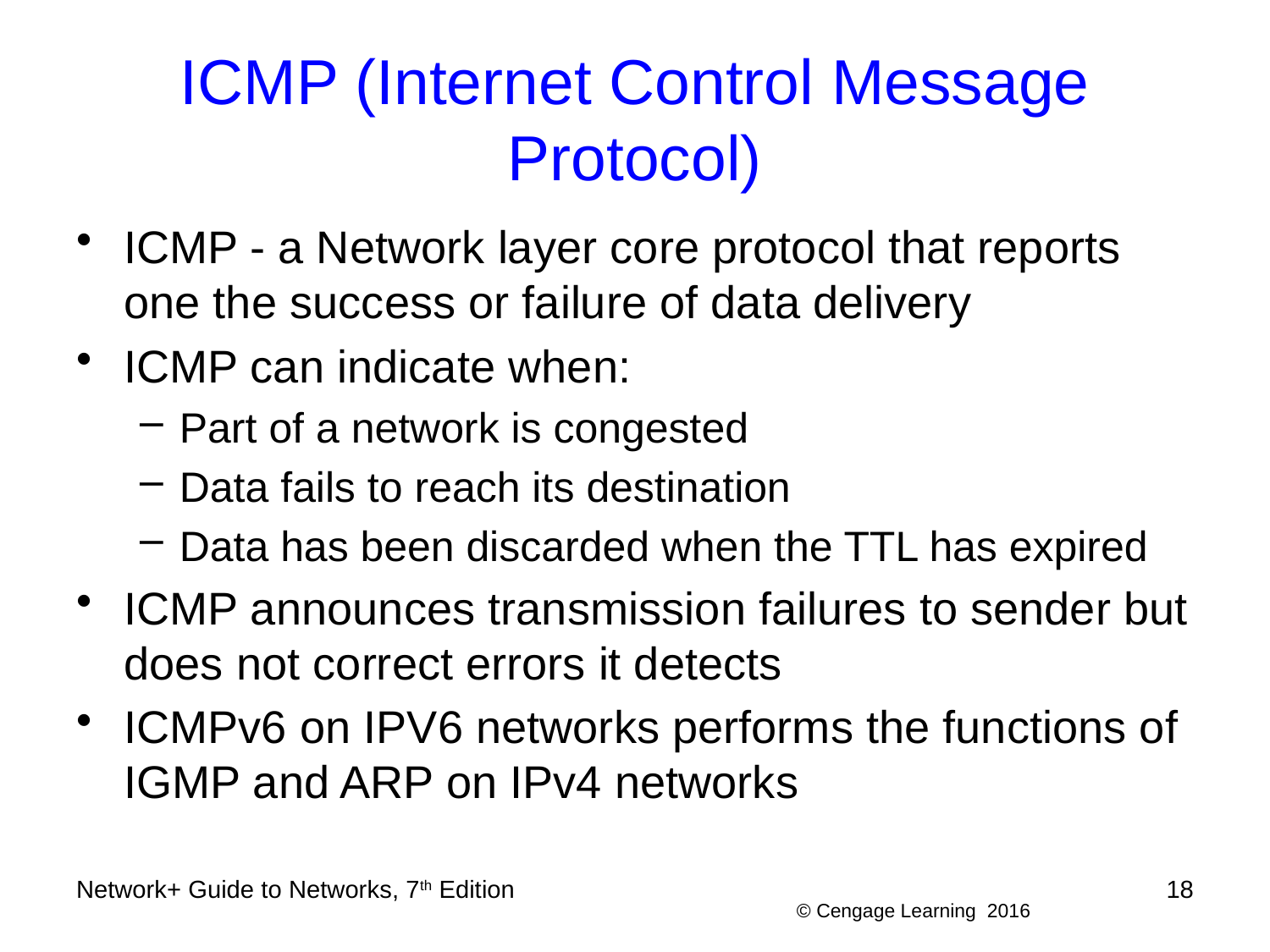

# ICMP (Internet Control Message Protocol)
ICMP - a Network layer core protocol that reports one the success or failure of data delivery
ICMP can indicate when:
Part of a network is congested
Data fails to reach its destination
Data has been discarded when the TTL has expired
ICMP announces transmission failures to sender but does not correct errors it detects
ICMPv6 on IPV6 networks performs the functions of IGMP and ARP on IPv4 networks
Network+ Guide to Networks, 7th Edition
18